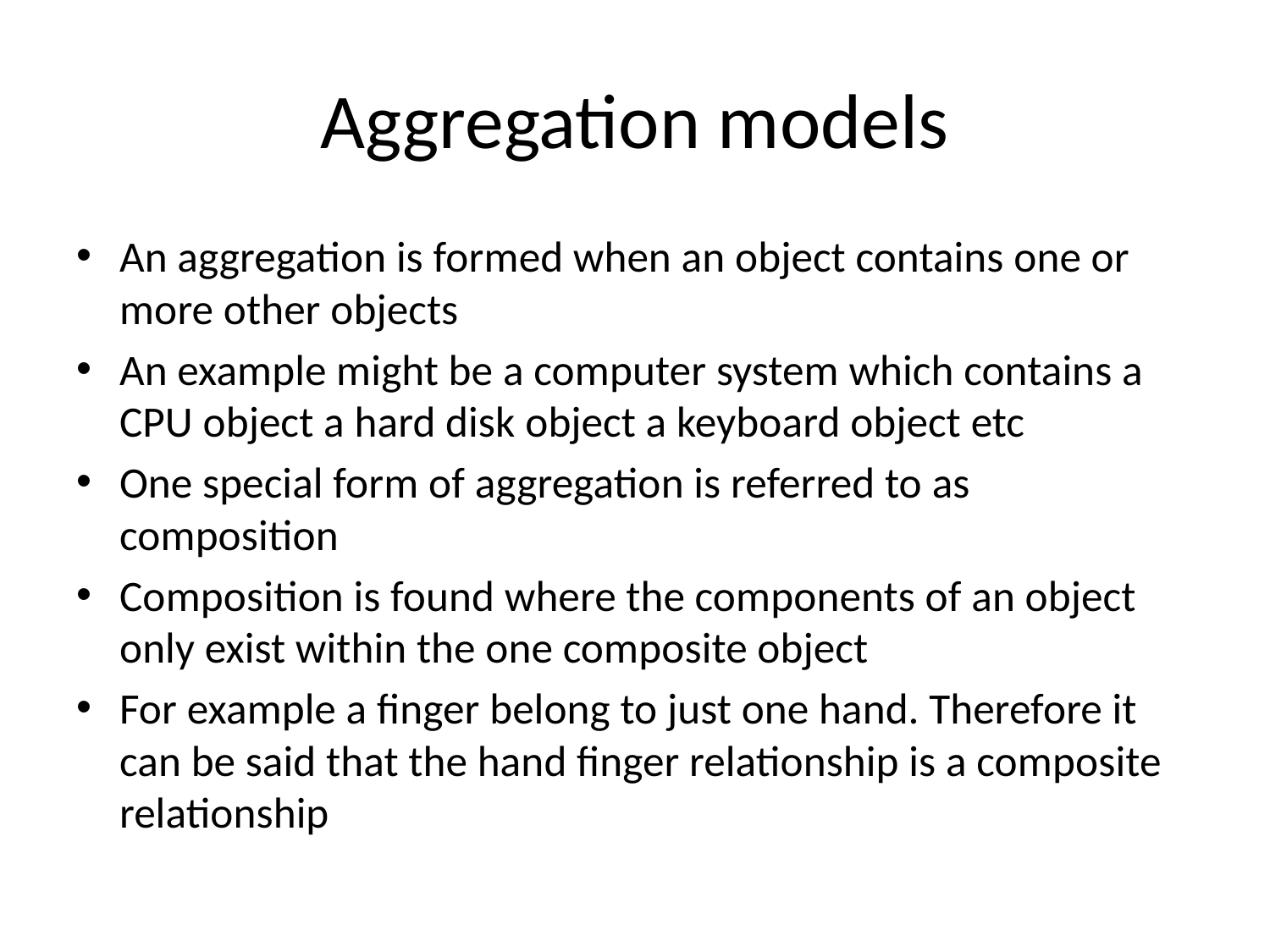

# Aggregation models
An aggregation is formed when an object contains one or more other objects
An example might be a computer system which contains a CPU object a hard disk object a keyboard object etc
One special form of aggregation is referred to as composition
Composition is found where the components of an object only exist within the one composite object
For example a finger belong to just one hand. Therefore it can be said that the hand finger relationship is a composite relationship